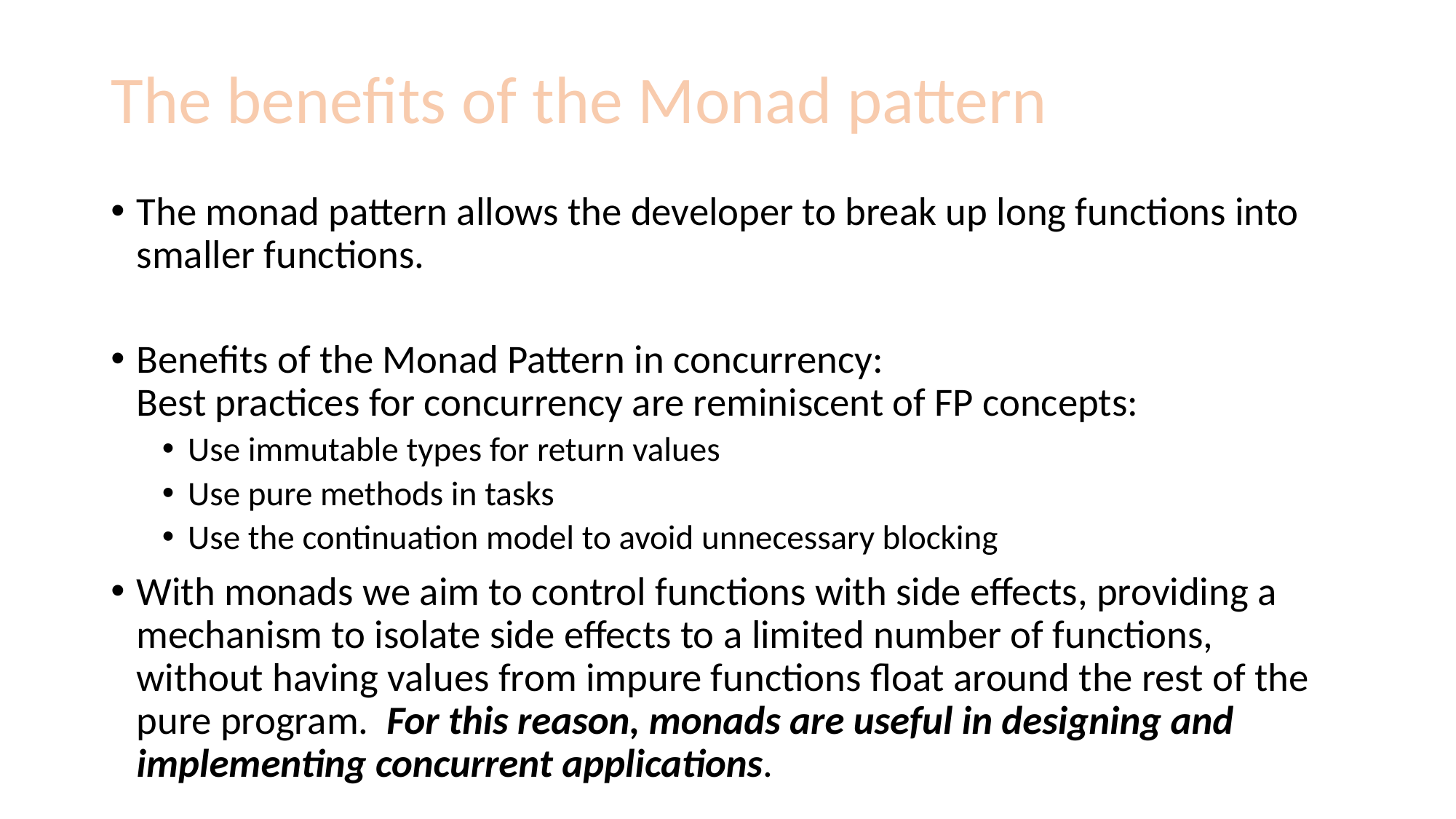

# The benefits of the Monad pattern
The monad pattern allows the developer to break up long functions into smaller functions.
Benefits of the Monad Pattern in concurrency:
Best practices for concurrency are reminiscent of FP concepts:
Use immutable types for return values
Use pure methods in tasks
Use the continuation model to avoid unnecessary blocking
With monads we aim to control functions with side effects, providing a mechanism to isolate side effects to a limited number of functions, without having values from impure functions float around the rest of the pure program.  For this reason, monads are useful in designing and implementing concurrent applications.